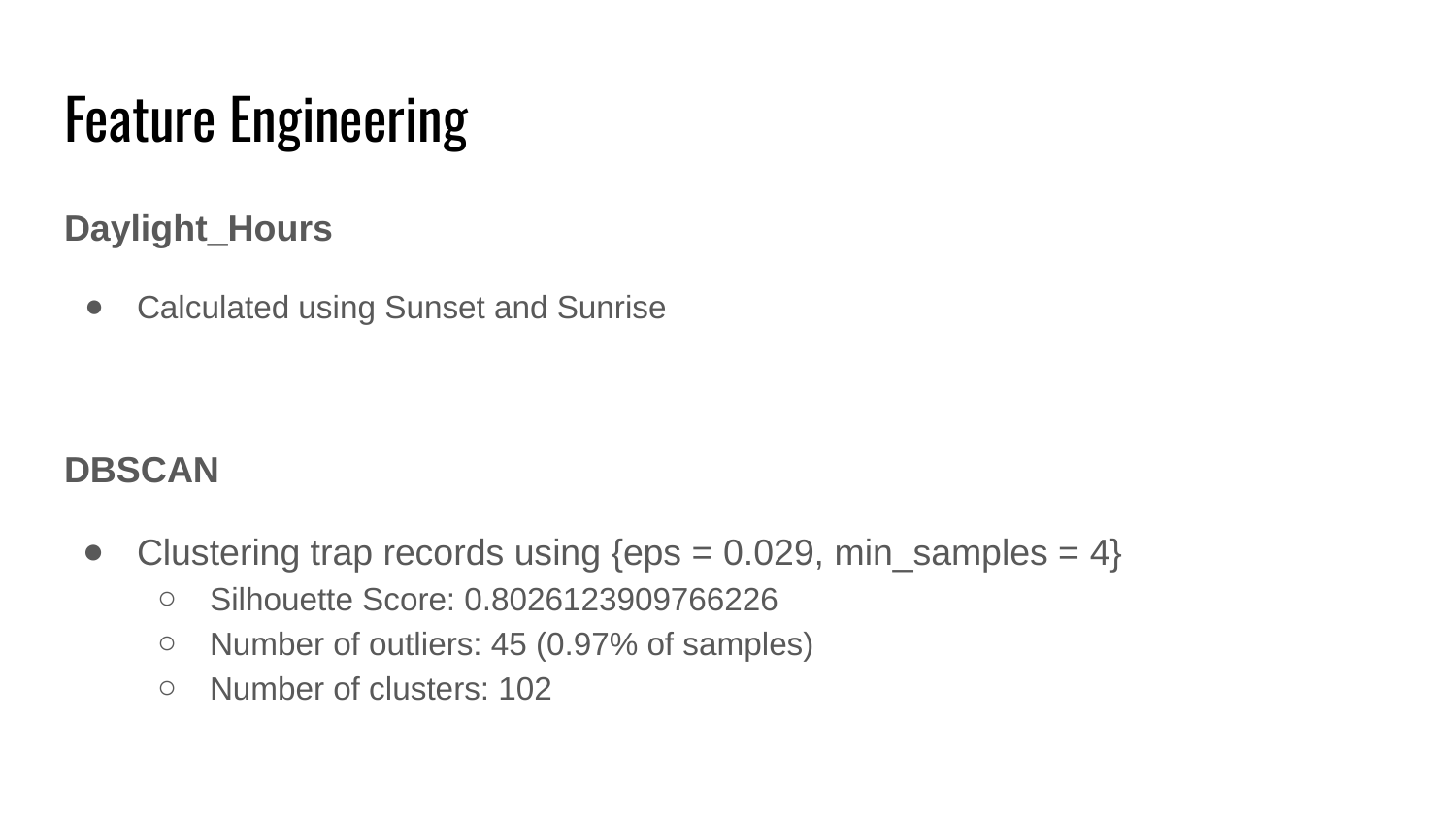

# Feature Engineering
Daylight_Hours
Calculated using Sunset and Sunrise

DBSCAN
Clustering trap records using {eps = 0.029, min_samples = 4}
Silhouette Score: 0.8026123909766226
Number of outliers: 45 (0.97% of samples)
Number of clusters: 102